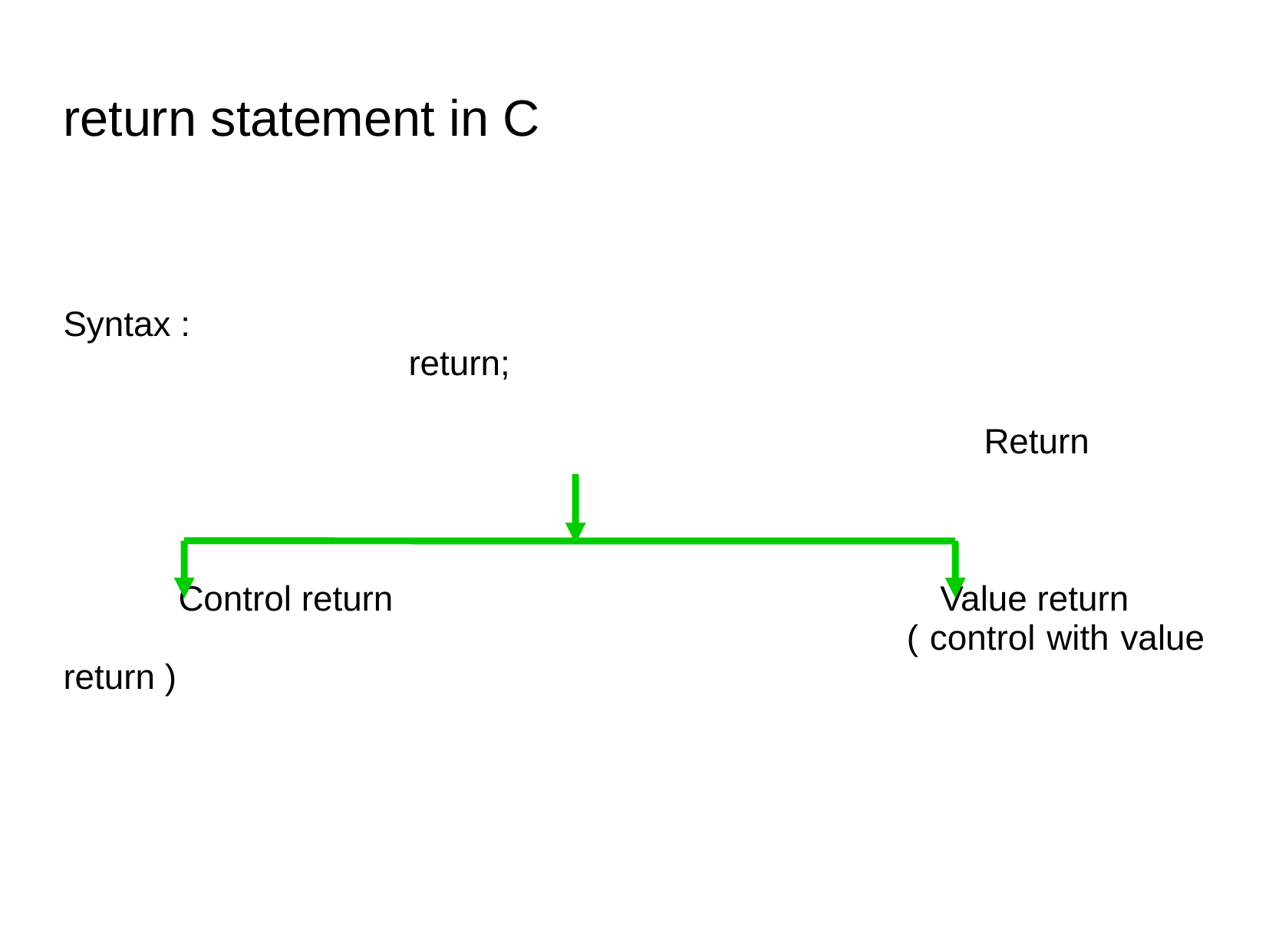

Syntax :
			return;

								Return

	Control return                                                        Value return
      		                                                     ( control with value return )

return statement in C